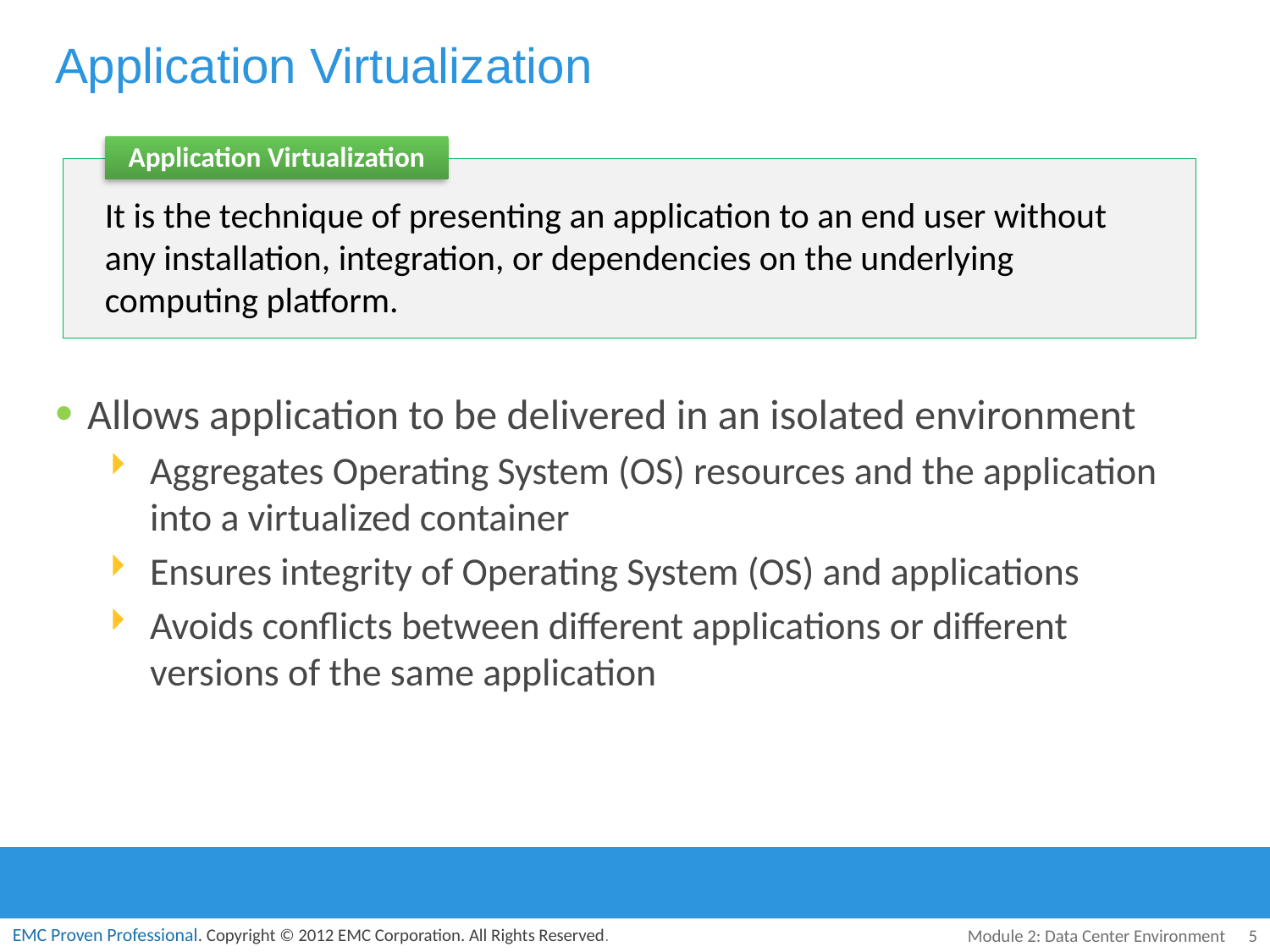

# Application Virtualization
Application Virtualization
It is the technique of presenting an application to an end user without any installation, integration, or dependencies on the underlying computing platform.
Allows application to be delivered in an isolated environment
Aggregates Operating System (OS) resources and the application into a virtualized container
Ensures integrity of Operating System (OS) and applications
Avoids conflicts between different applications or different versions of the same application

Module 2: Data Center Environment
5